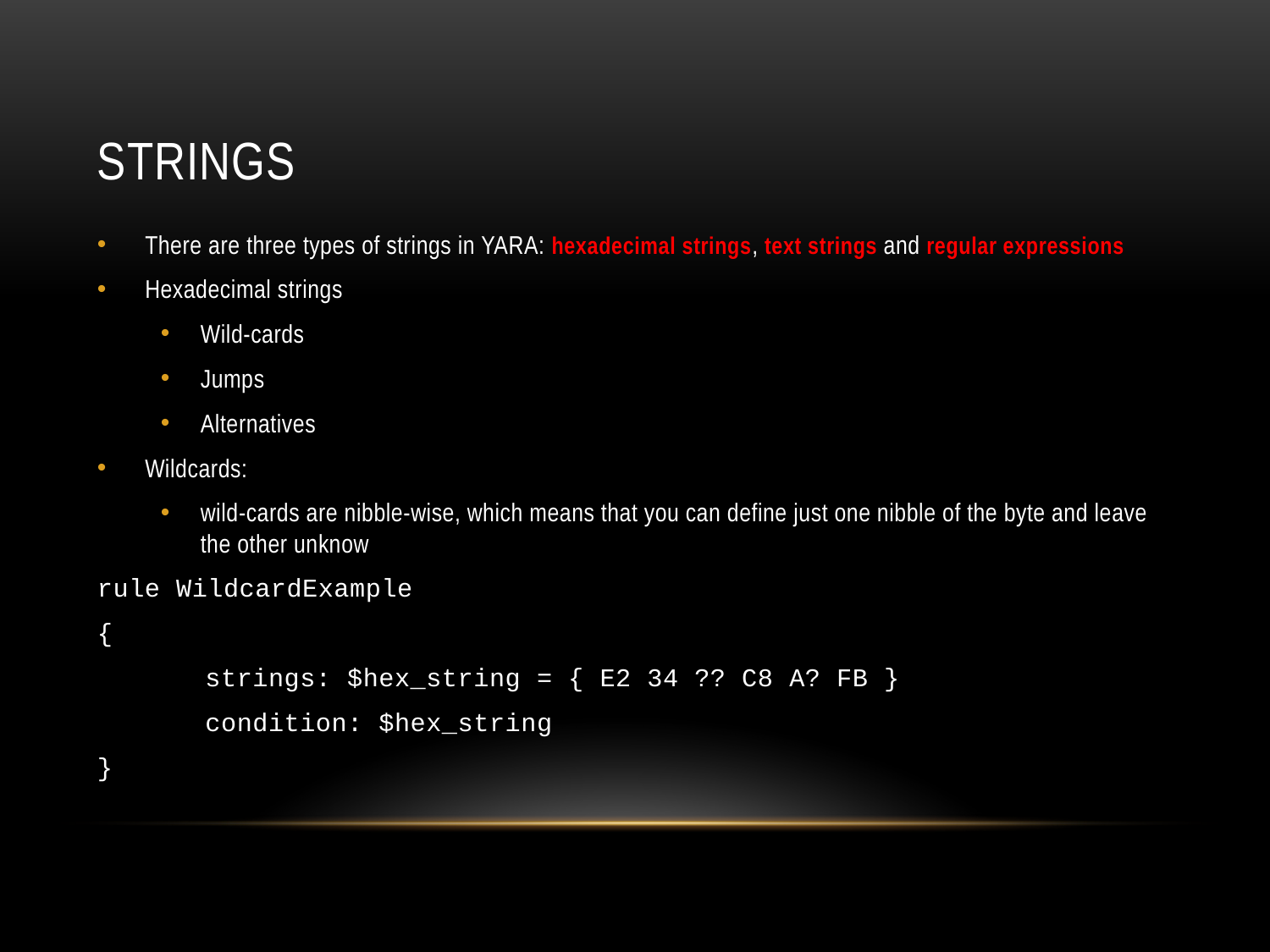

# Strings
There are three types of strings in YARA: hexadecimal strings, text strings and regular expressions
Hexadecimal strings
Wild-cards
Jumps
Alternatives
Wildcards:
wild-cards are nibble-wise, which means that you can define just one nibble of the byte and leave the other unknow
rule WildcardExample
{
	strings: $hex_string = { E2 34 ?? C8 A? FB }
	condition: $hex_string
}